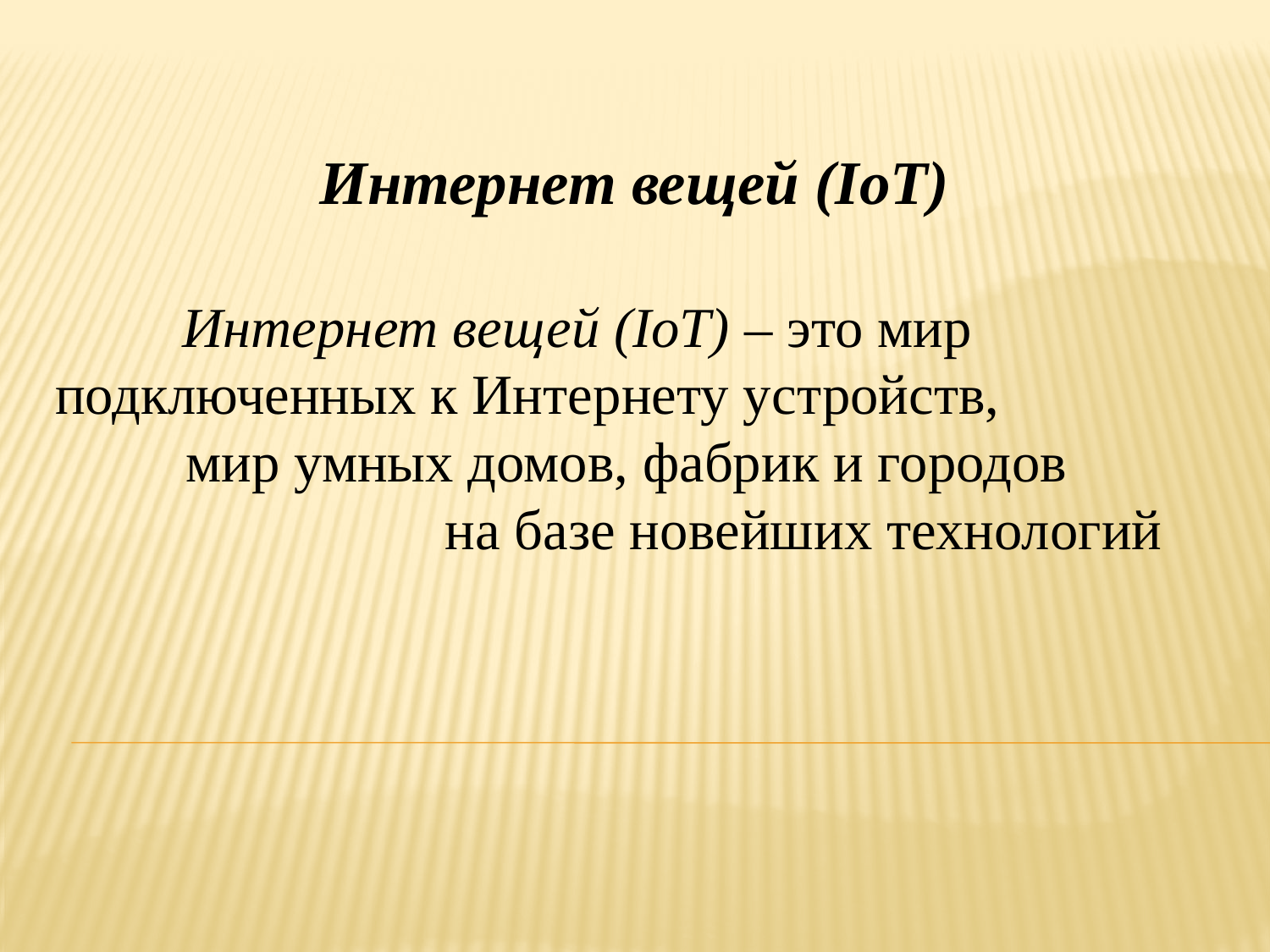

Интернет вещей (IoT)

Интернет вещей (IoT) – это мир         подключенных к Интернету устройств,                         мир умных домов, фабрик и городов                                   на базе новейших технологий